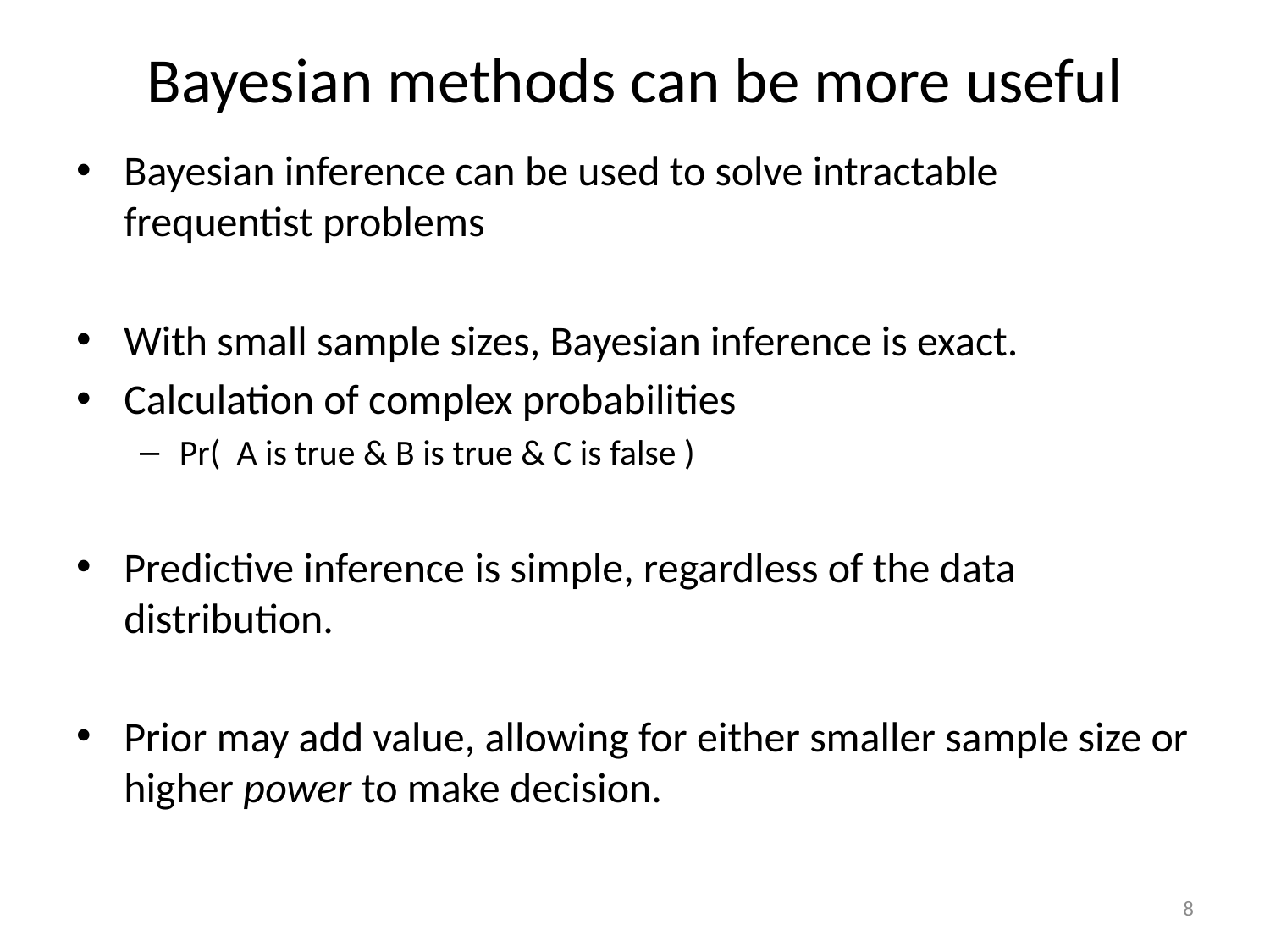

# Bayesian methods can be more useful
Bayesian inference can be used to solve intractable frequentist problems

With small sample sizes, Bayesian inference is exact.
Calculation of complex probabilities
Pr(  A is true & B is true & C is false )

Predictive inference is simple, regardless of the data distribution.

Prior may add value, allowing for either smaller sample size or higher power to make decision.

8